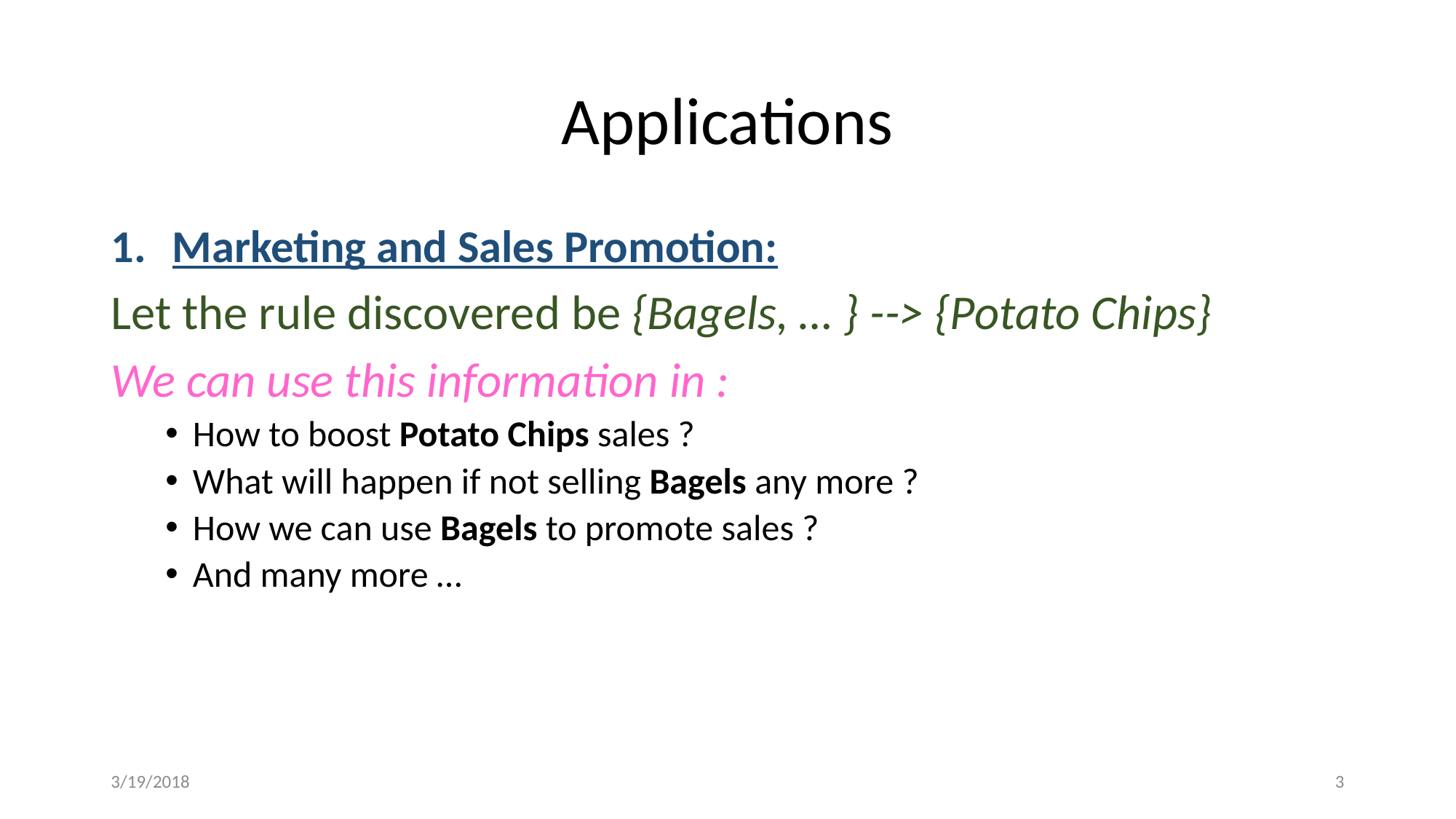

# Applications
Marketing and Sales Promotion:
Let the rule discovered be {Bagels, … } --> {Potato Chips}
We can use this information in :
How to boost Potato Chips sales ?
What will happen if not selling Bagels any more ?
How we can use Bagels to promote sales ?
And many more …
3/19/2018
3